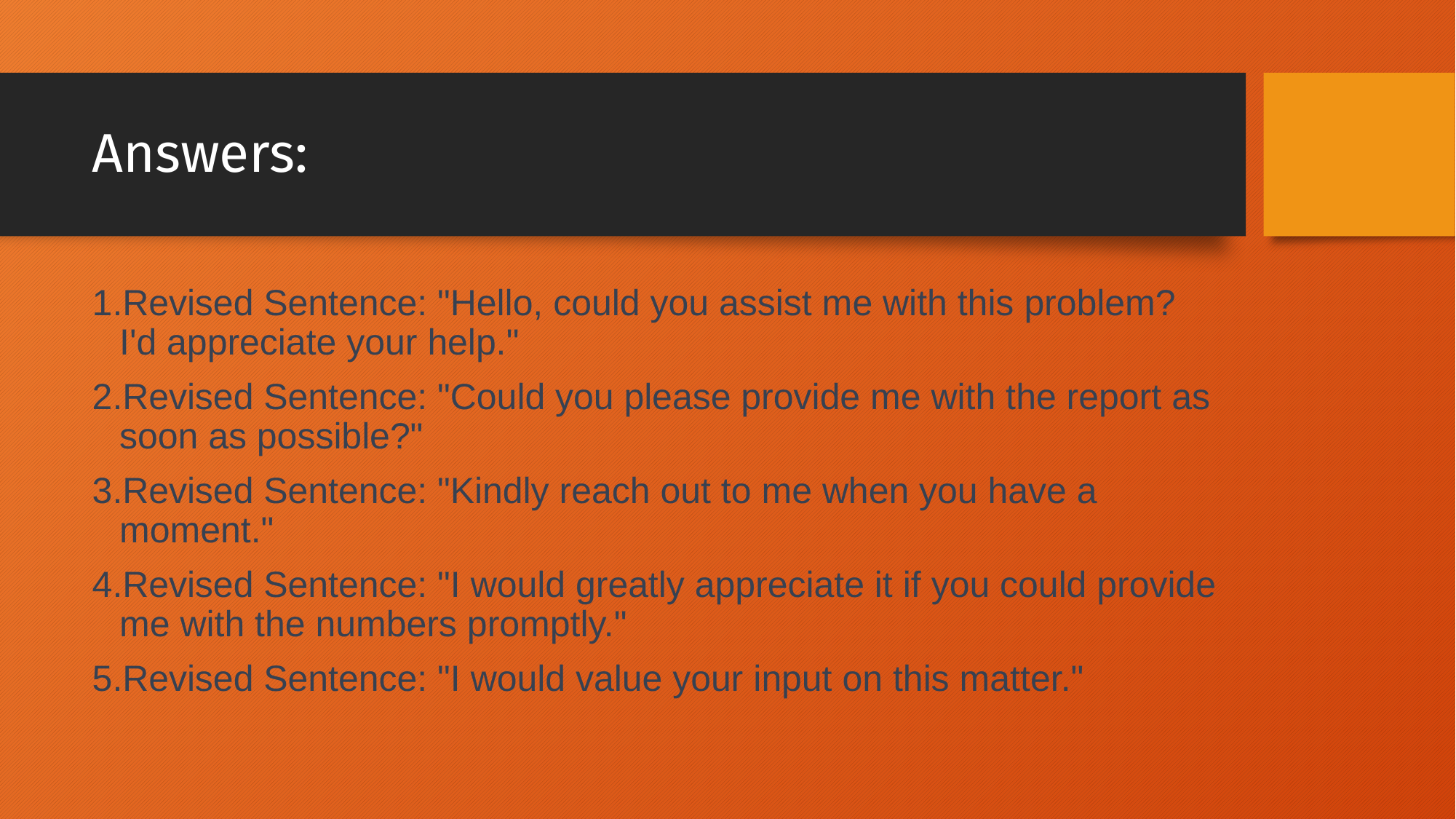

# Answers:
Revised Sentence: "Hello, could you assist me with this problem? I'd appreciate your help."
Revised Sentence: "Could you please provide me with the report as soon as possible?"
Revised Sentence: "Kindly reach out to me when you have a moment."
Revised Sentence: "I would greatly appreciate it if you could provide me with the numbers promptly."
Revised Sentence: "I would value your input on this matter."